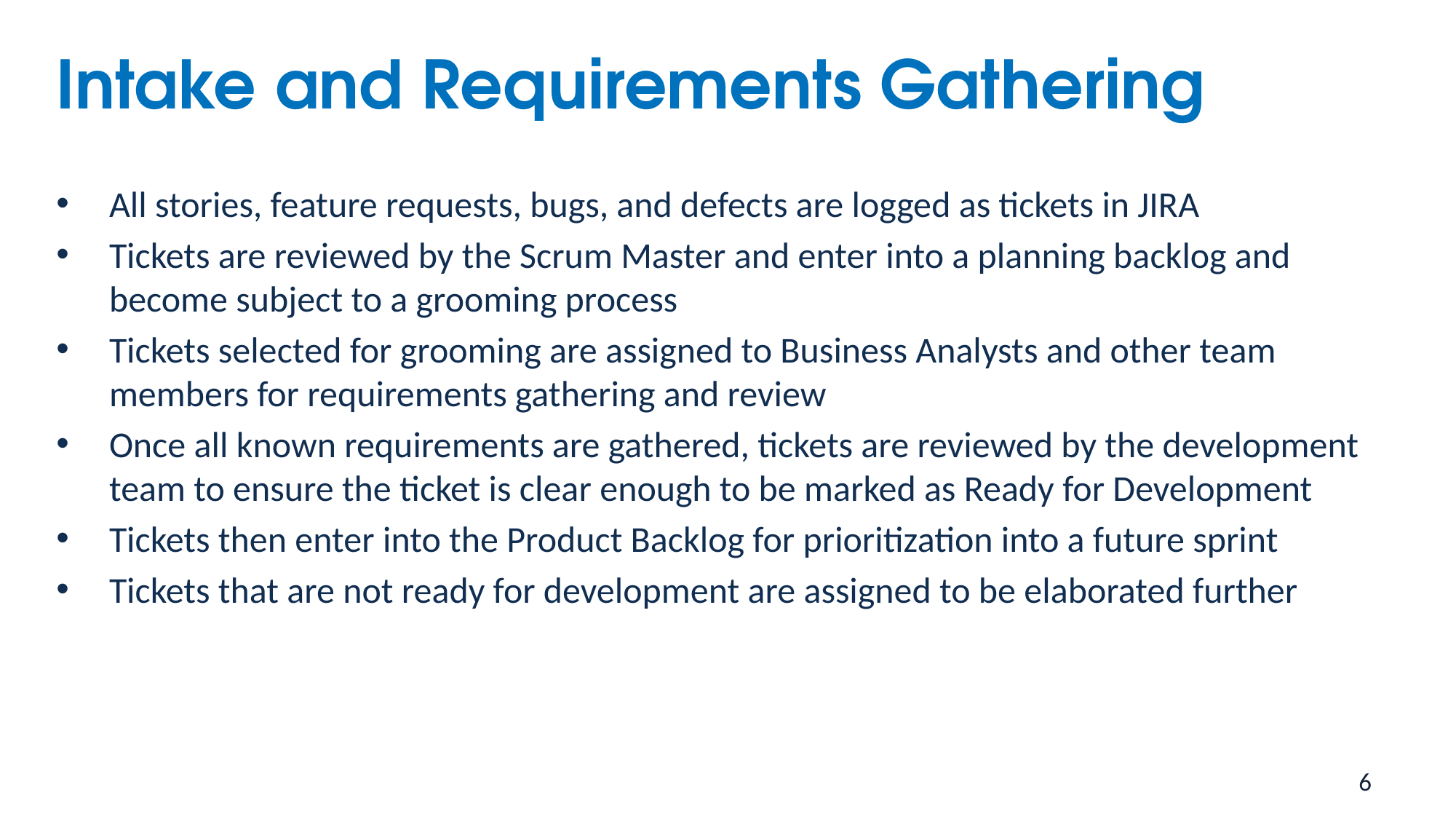

# Intake and Requirements Gathering
All stories, feature requests, bugs, and defects are logged as tickets in JIRA
Tickets are reviewed by the Scrum Master and enter into a planning backlog and become subject to a grooming process
Tickets selected for grooming are assigned to Business Analysts and other team members for requirements gathering and review
Once all known requirements are gathered, tickets are reviewed by the development team to ensure the ticket is clear enough to be marked as Ready for Development
Tickets then enter into the Product Backlog for prioritization into a future sprint
Tickets that are not ready for development are assigned to be elaborated further

6